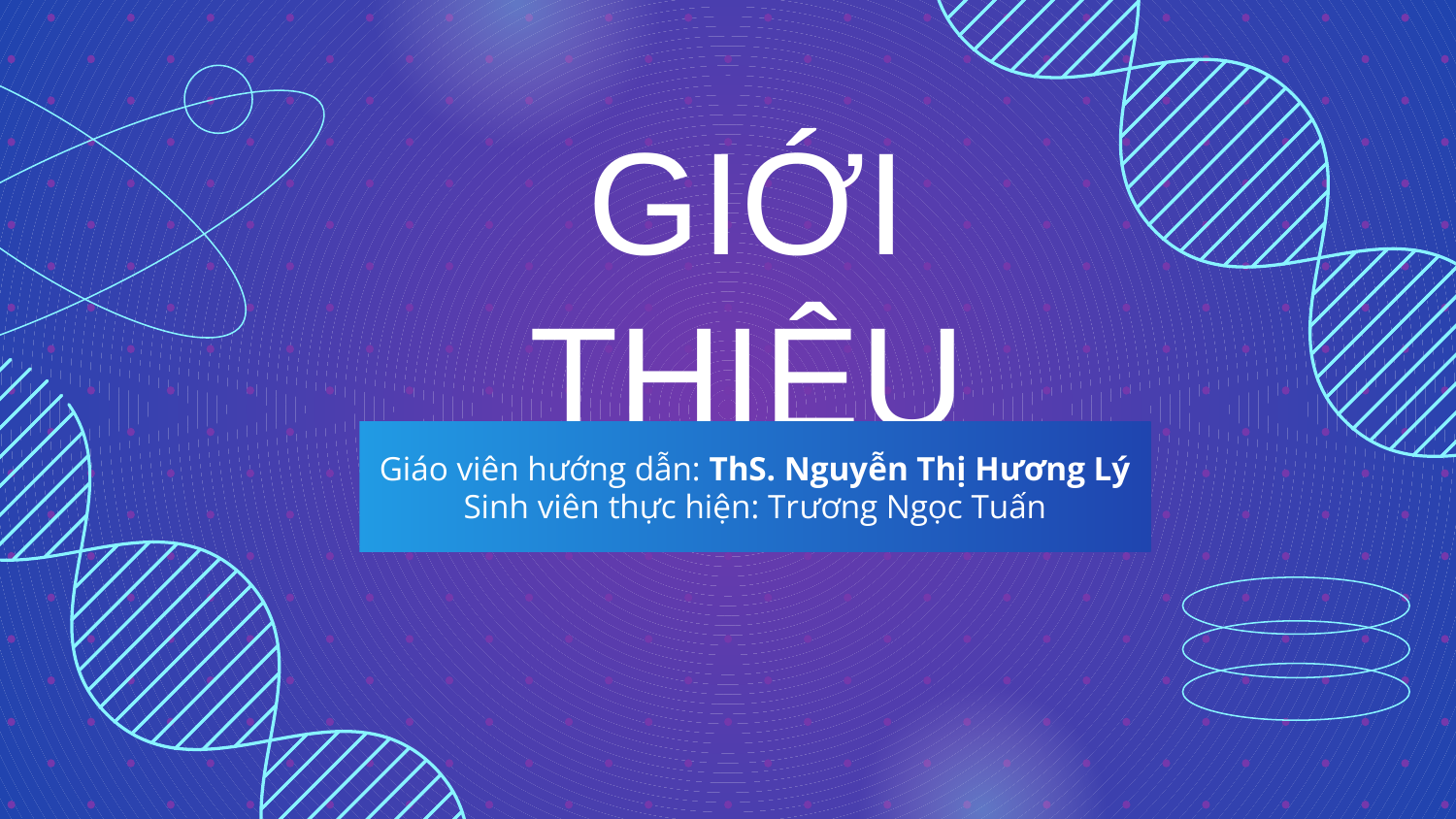

# GIỚI THIỆU

Giáo viên hướng dẫn: ThS. Nguyễn Thị Hương Lý
Sinh viên thực hiện: Trương Ngọc Tuấn